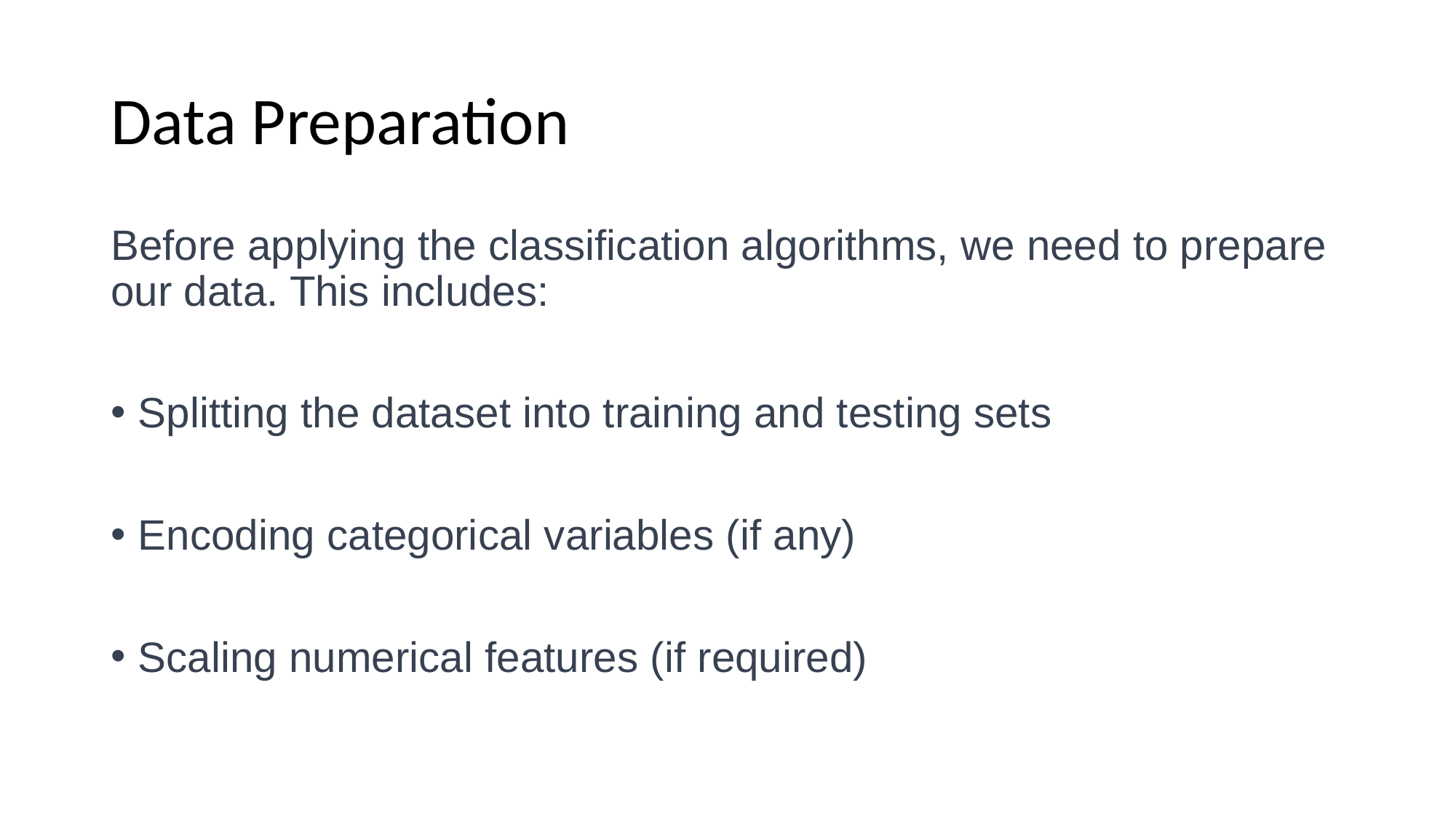

# Data Preparation
Before applying the classification algorithms, we need to prepare our data. This includes:

Splitting the dataset into training and testing sets

Encoding categorical variables (if any)

Scaling numerical features (if required)